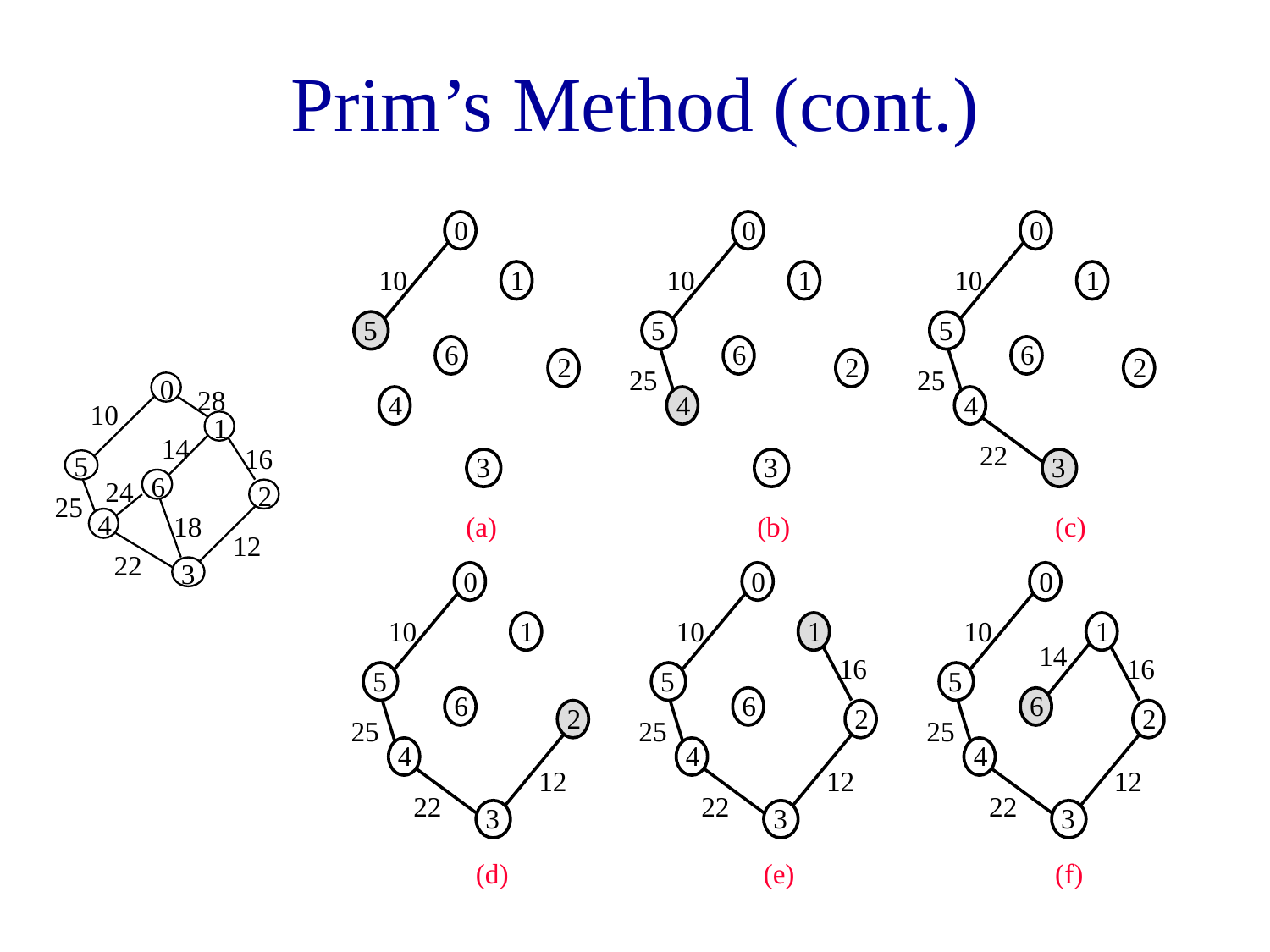

# Prim’s Method (cont.)

0
0
0

10
1
10
1
10
1

5
5
5

6
6
6

2
2
2

25
25
0

28

4
4
4

10
1

14

22

16
5

3
3
3

6

24
2

25

(a)
(b)
(c)

4

18
12

22
3

0
0
0

10
1
10
1
10
1

14

16
16

5
5
5

6
6
6

2
2
2

25
25
25

4
4
4

12
12
12

22
22
22

3
3
3
(d)
(e)
(f)